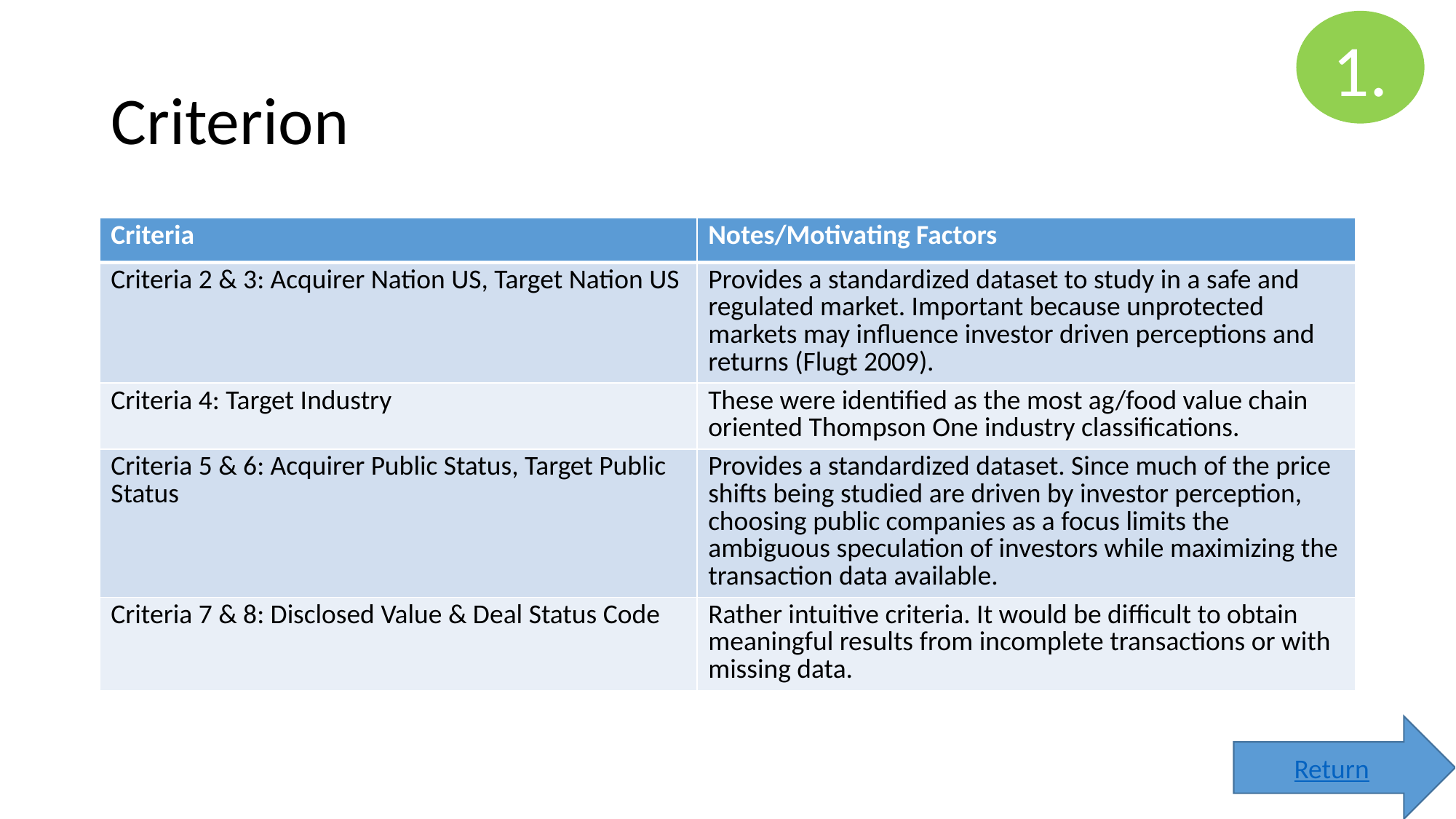

1.
# Criterion
| Criteria | Notes/Motivating Factors |
| --- | --- |
| Criteria 2 & 3: Acquirer Nation US, Target Nation US | Provides a standardized dataset to study in a safe and regulated market. Important because unprotected markets may influence investor driven perceptions and returns (Flugt 2009). |
| Criteria 4: Target Industry | These were identified as the most ag/food value chain oriented Thompson One industry classifications. |
| Criteria 5 & 6: Acquirer Public Status, Target Public Status | Provides a standardized dataset. Since much of the price shifts being studied are driven by investor perception, choosing public companies as a focus limits the ambiguous speculation of investors while maximizing the transaction data available. |
| Criteria 7 & 8: Disclosed Value & Deal Status Code | Rather intuitive criteria. It would be difficult to obtain meaningful results from incomplete transactions or with missing data. |
Return